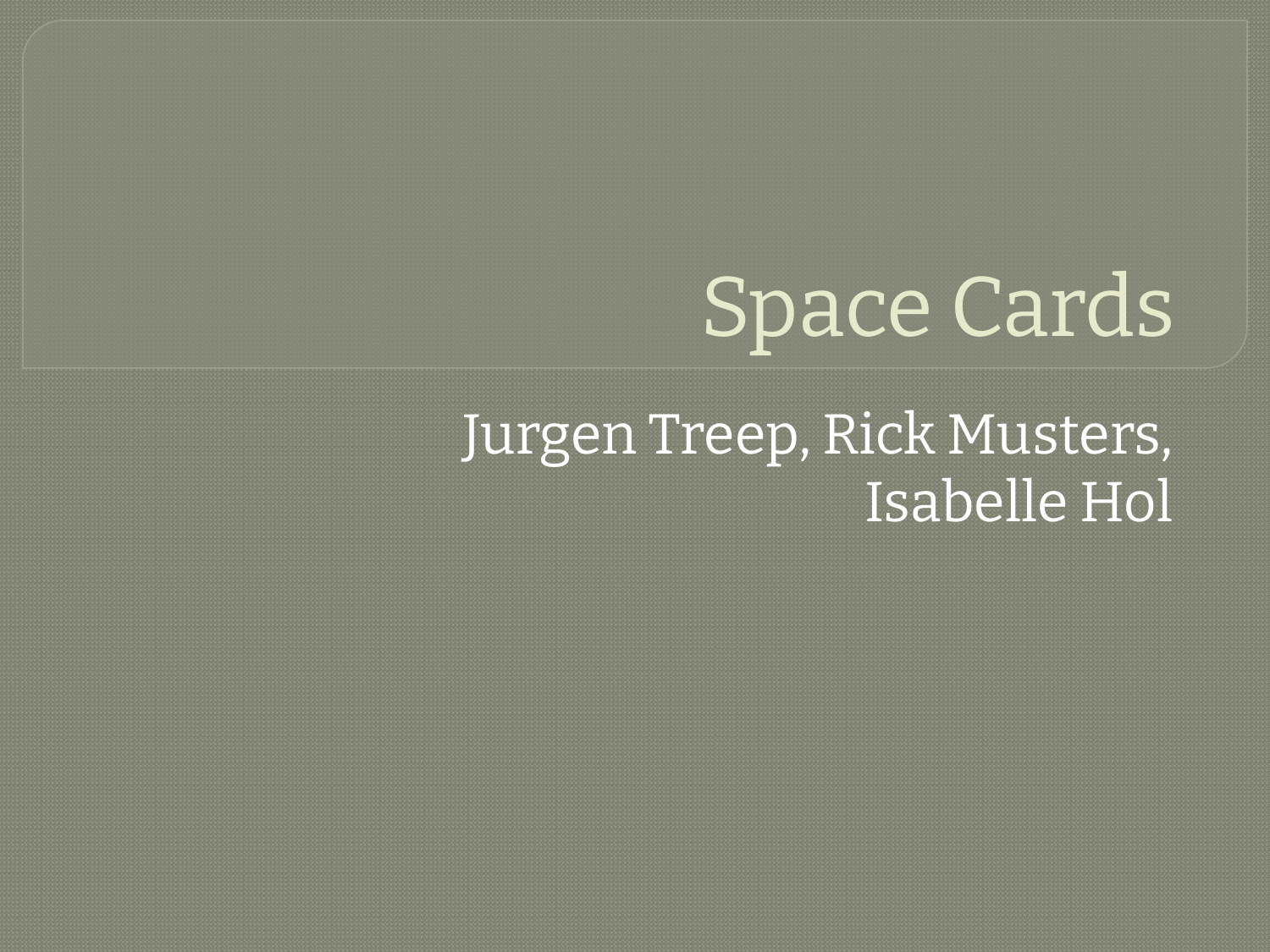

# Space Cards
Jurgen Treep, Rick Musters, Isabelle Hol